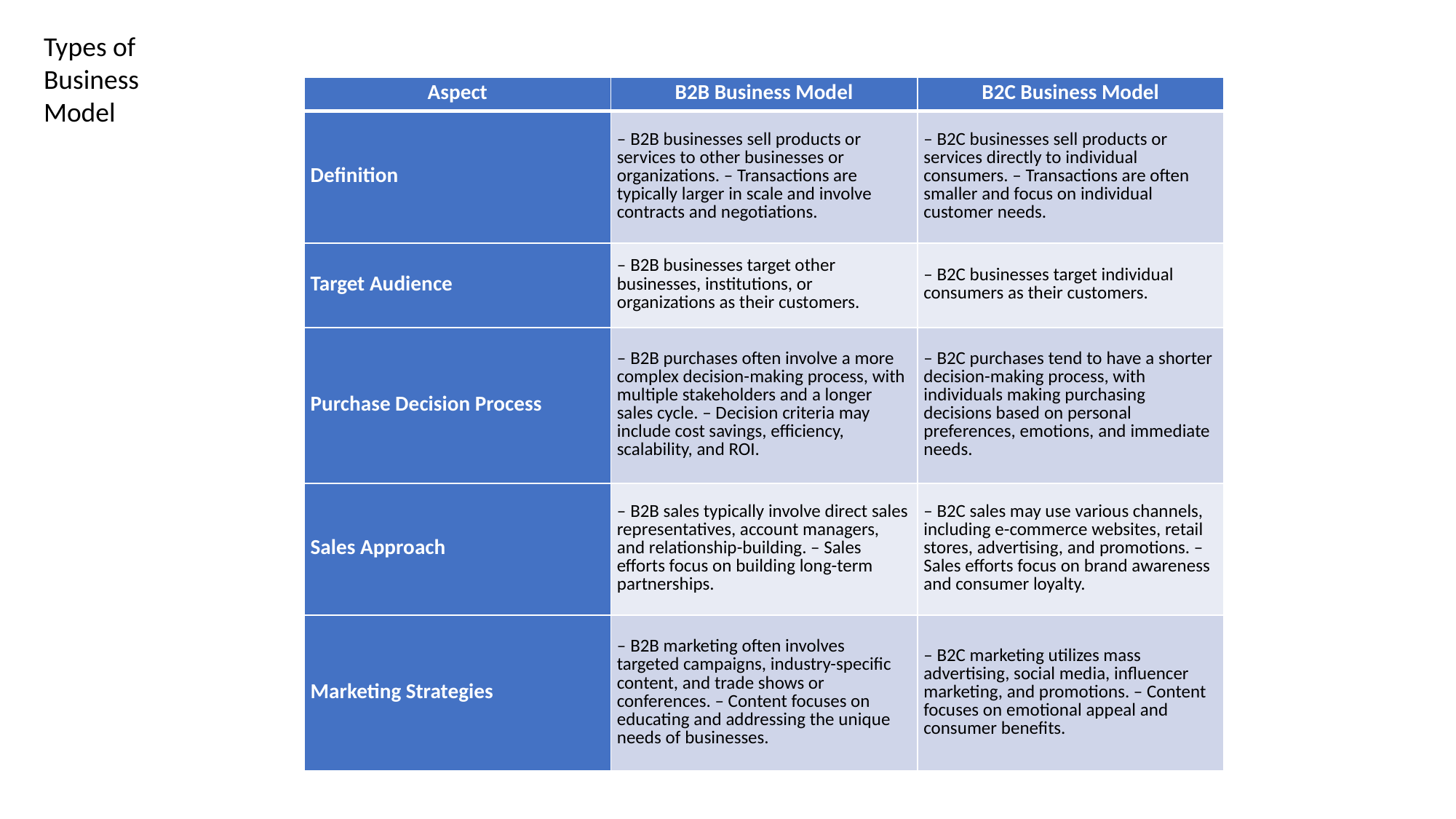

Types of Business Model
| Aspect | B2B Business Model | B2C Business Model |
| --- | --- | --- |
| Definition | – B2B businesses sell products or services to other businesses or organizations. – Transactions are typically larger in scale and involve contracts and negotiations. | – B2C businesses sell products or services directly to individual consumers. – Transactions are often smaller and focus on individual customer needs. |
| Target Audience | – B2B businesses target other businesses, institutions, or organizations as their customers. | – B2C businesses target individual consumers as their customers. |
| Purchase Decision Process | – B2B purchases often involve a more complex decision-making process, with multiple stakeholders and a longer sales cycle. – Decision criteria may include cost savings, efficiency, scalability, and ROI. | – B2C purchases tend to have a shorter decision-making process, with individuals making purchasing decisions based on personal preferences, emotions, and immediate needs. |
| Sales Approach | – B2B sales typically involve direct sales representatives, account managers, and relationship-building. – Sales efforts focus on building long-term partnerships. | – B2C sales may use various channels, including e-commerce websites, retail stores, advertising, and promotions. – Sales efforts focus on brand awareness and consumer loyalty. |
| Marketing Strategies | – B2B marketing often involves targeted campaigns, industry-specific content, and trade shows or conferences. – Content focuses on educating and addressing the unique needs of businesses. | – B2C marketing utilizes mass advertising, social media, influencer marketing, and promotions. – Content focuses on emotional appeal and consumer benefits. |